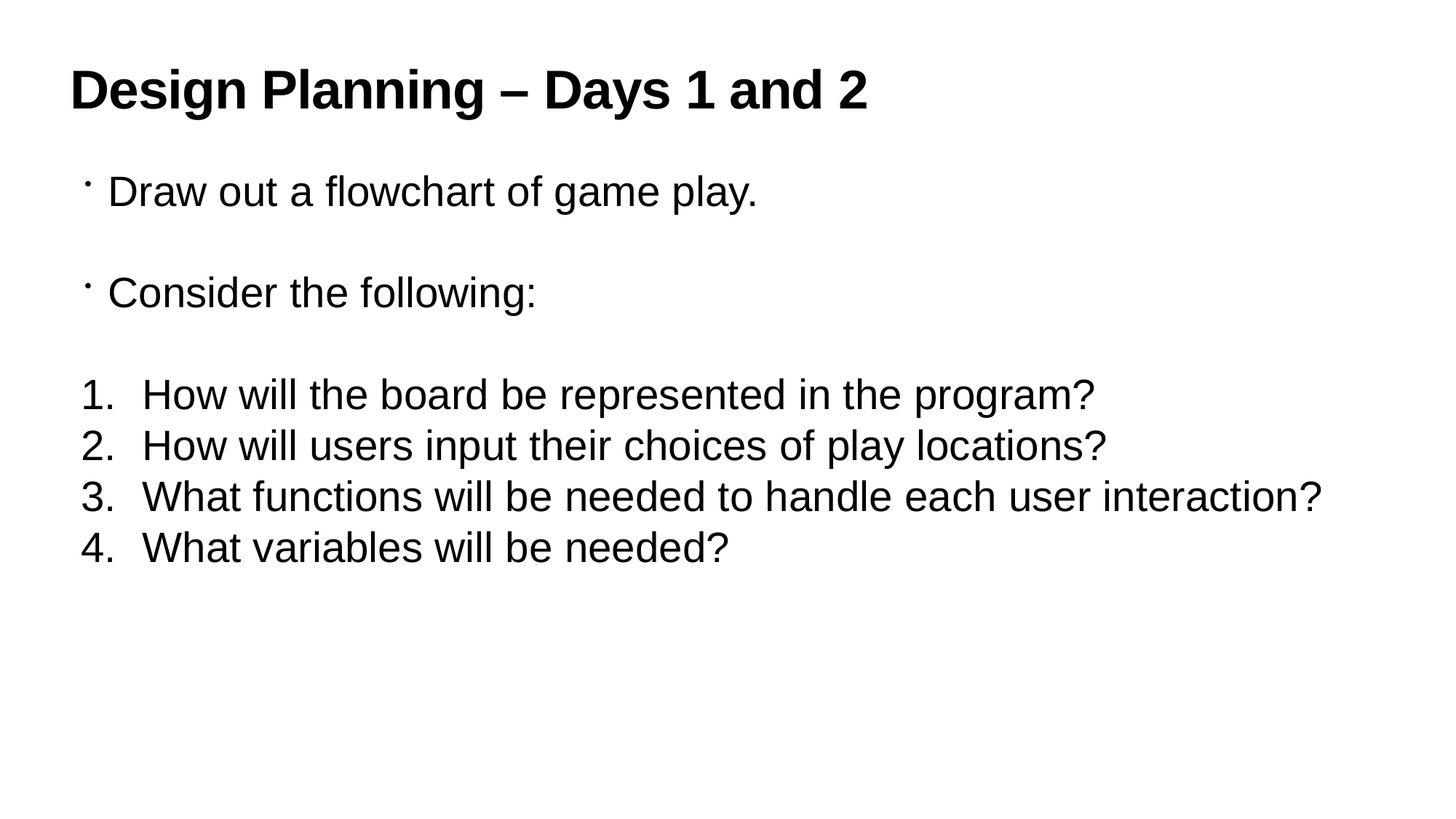

# Design Planning – Days 1 and 2
Draw out a flowchart of game play.

Consider the following:

How will the board be represented in the program?
How will users input their choices of play locations?
What functions will be needed to handle each user interaction?
What variables will be needed?